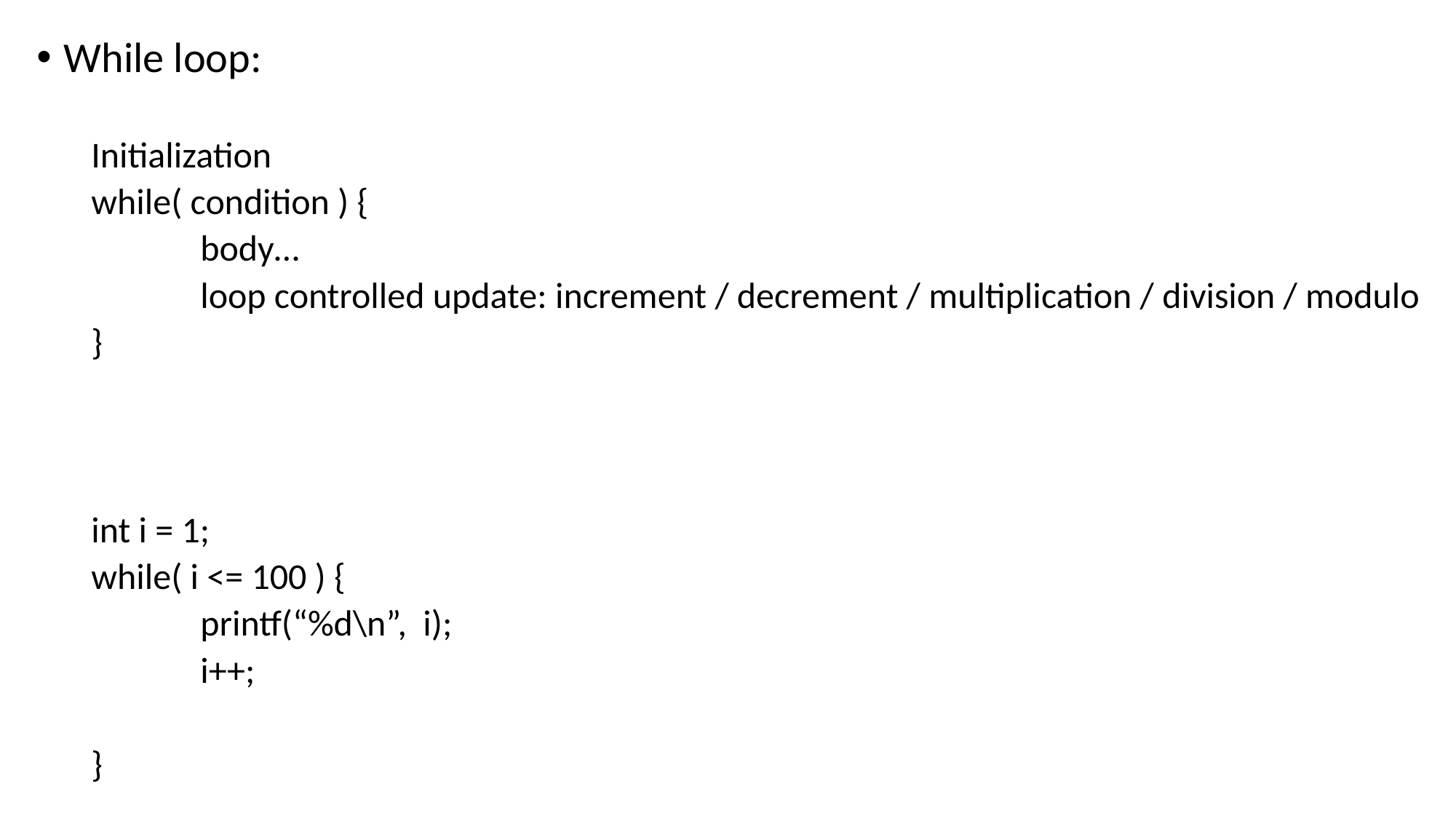

While loop:

Initialization
while( condition ) {
	body…
	loop controlled update: increment / decrement / multiplication / division / modulo
}

int i = 1;
while( i <= 100 ) {
	printf(“%d\n”,  i);
	i++;

}